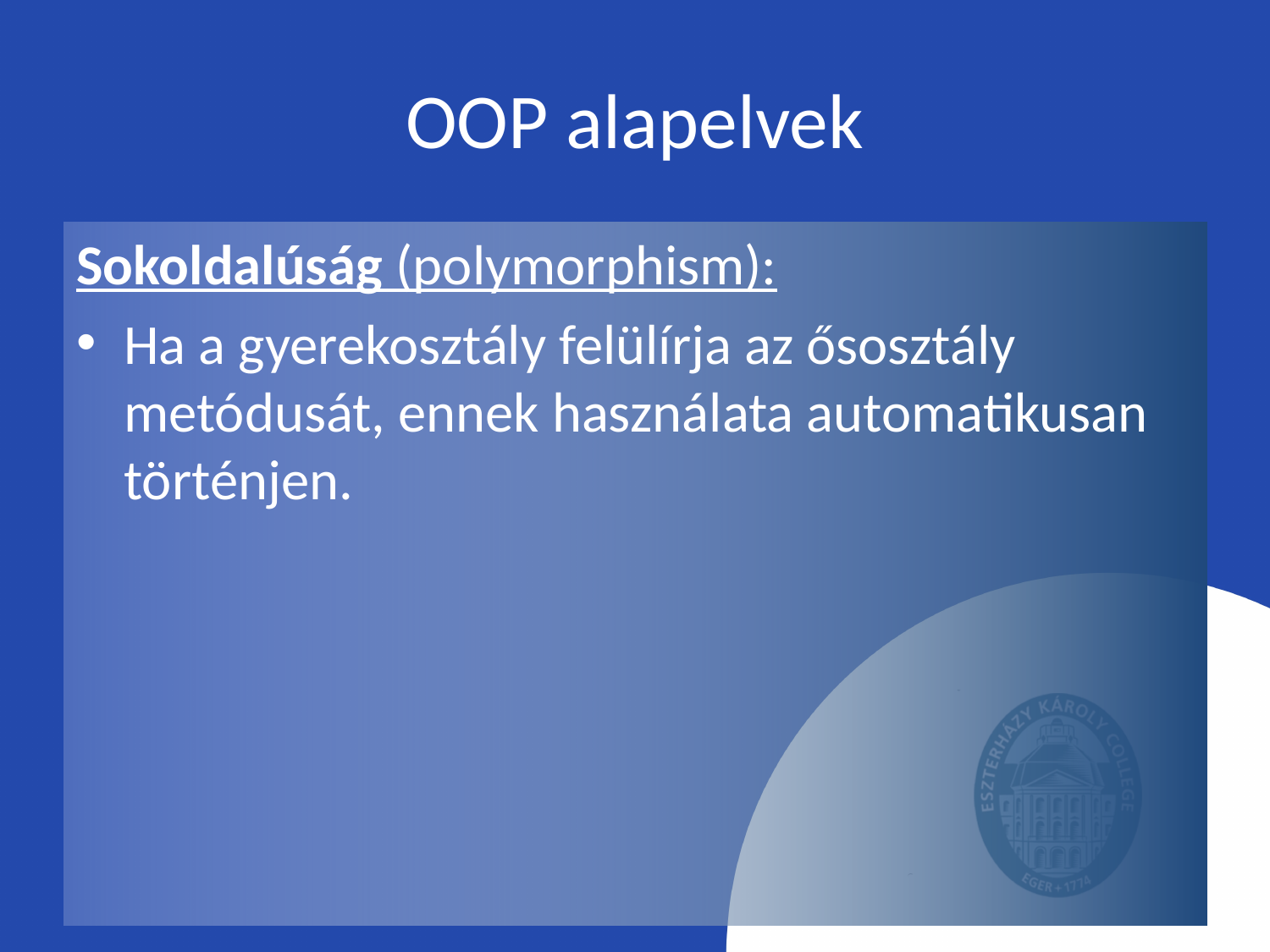

# OOP alapelvek
Sokoldalúság (polymorphism):
Ha a gyerekosztály felülírja az ősosztály metódusát, ennek használata automatikusan történjen.